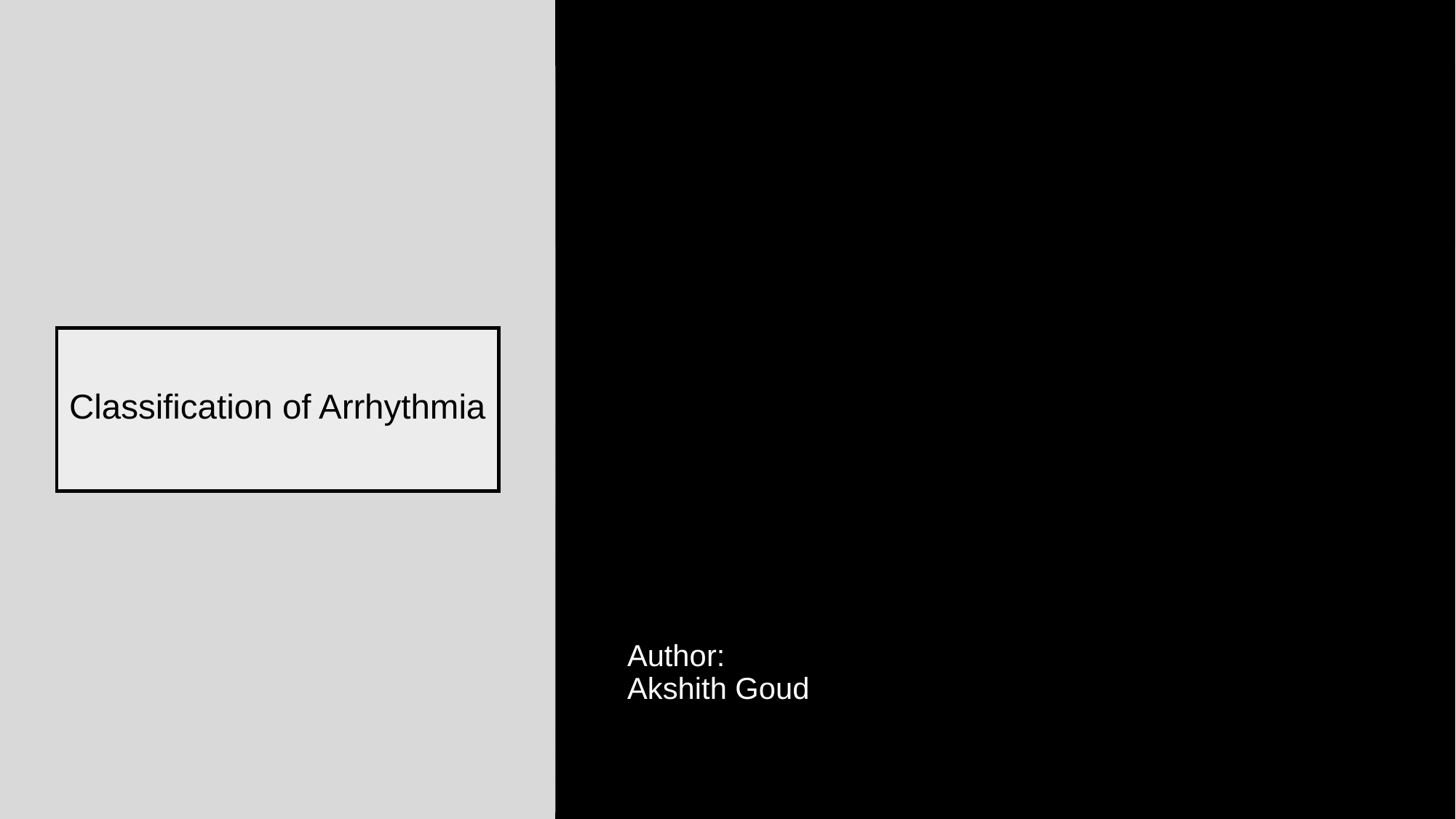

# Classification of Arrhythmia

Author:
Akshith Goud